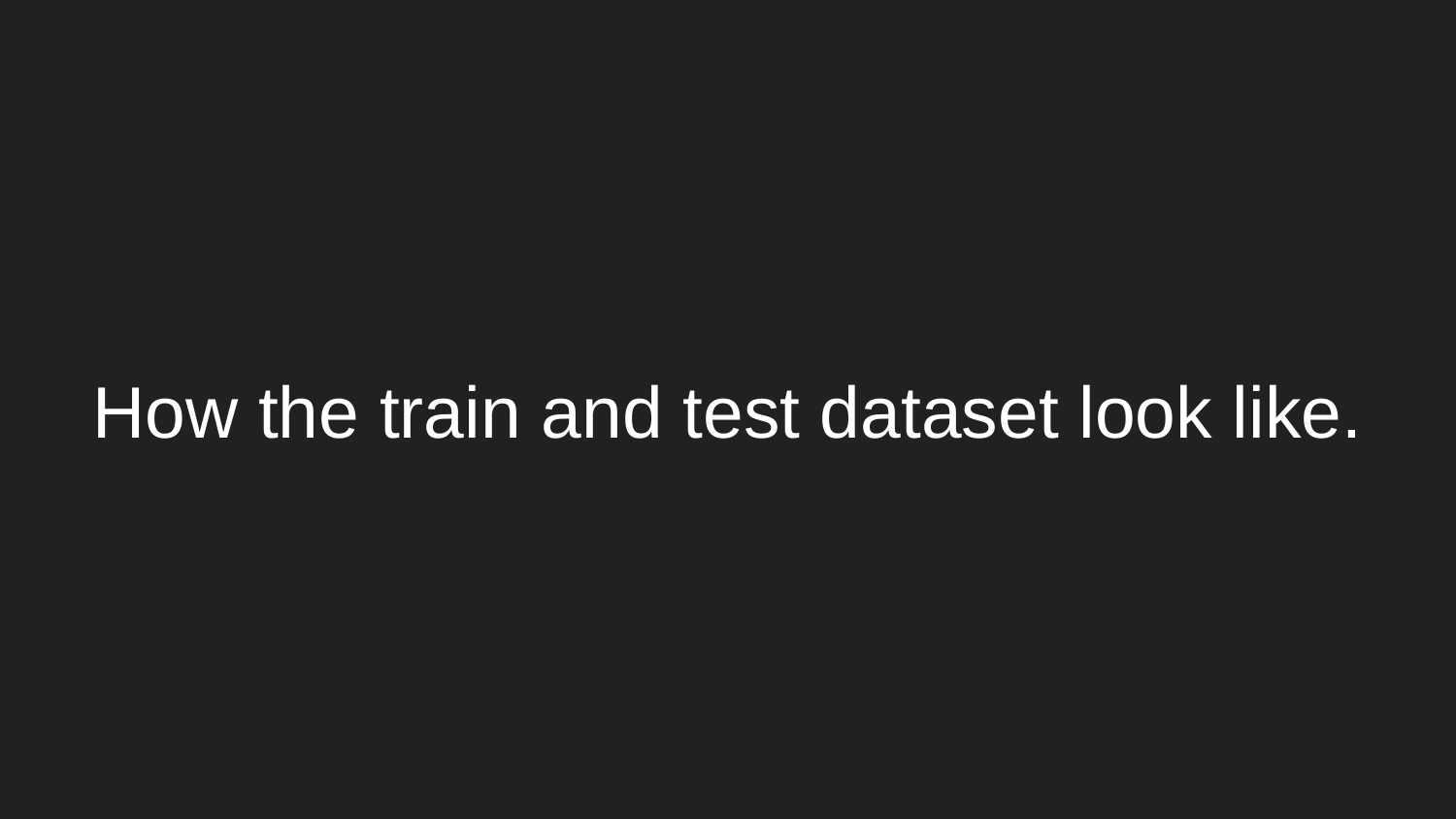

# How the train and test dataset look like.